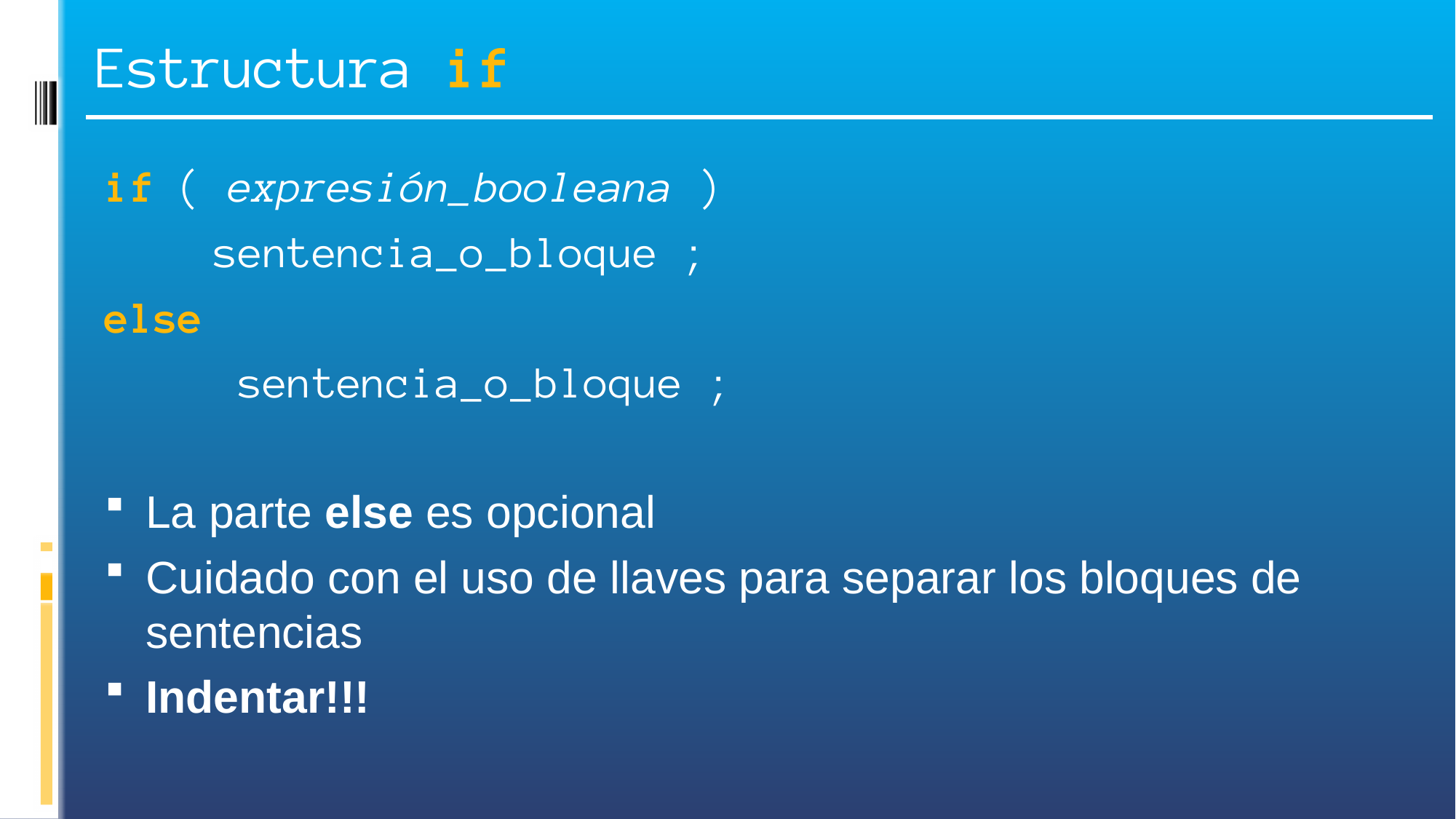

# Estructura if
if ( expresión_booleana )
	sentencia_o_bloque ;
else
	 sentencia_o_bloque ;

La parte else es opcional
Cuidado con el uso de llaves para separar los bloques de sentencias
Indentar!!!